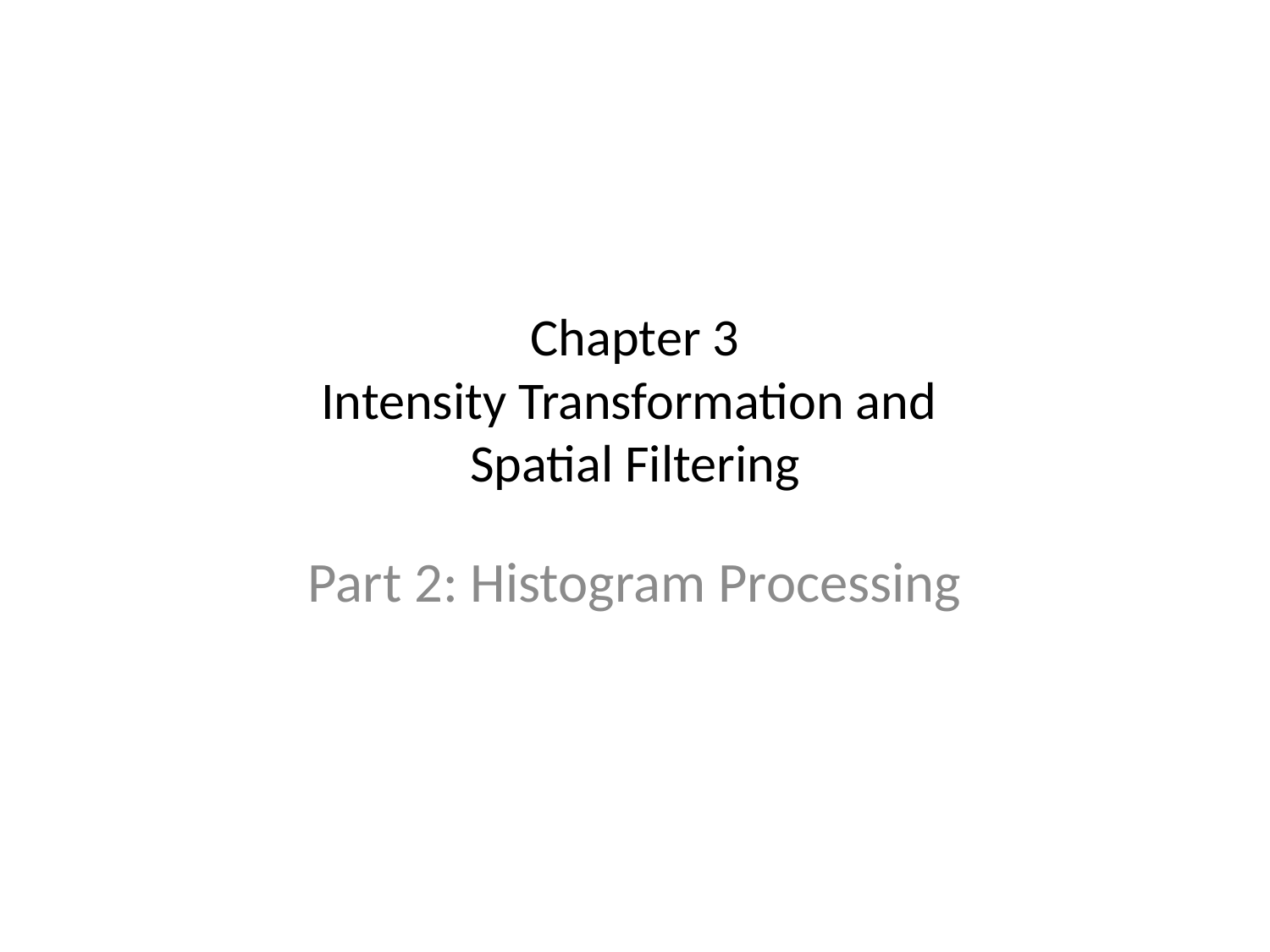

# Chapter 3 Intensity Transformation and Spatial Filtering
Part 2: Histogram Processing